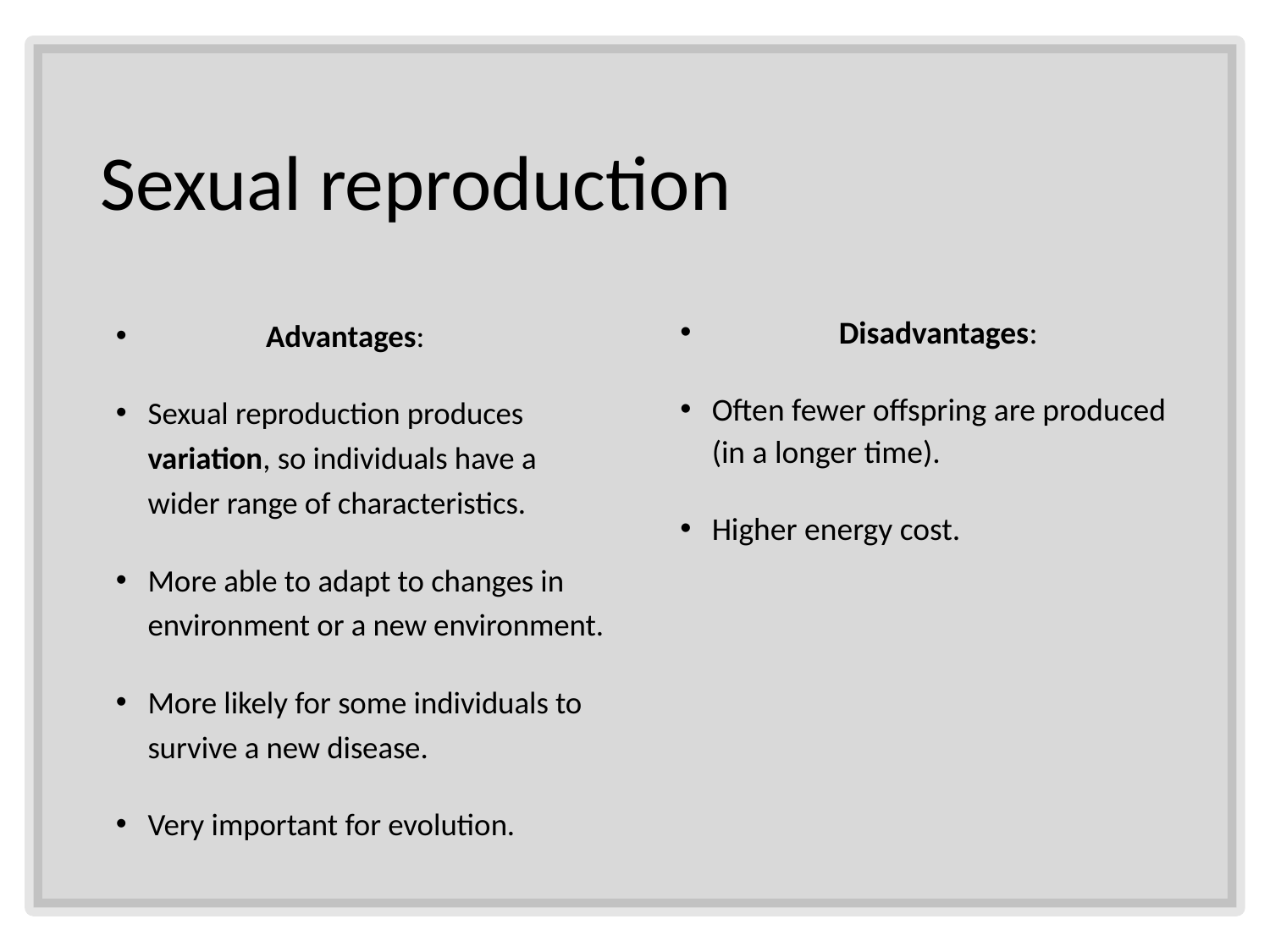

# Sexual reproduction
	Advantages:
Sexual reproduction produces variation, so individuals have a wider range of characteristics.
More able to adapt to changes in environment or a new environment.
More likely for some individuals to survive a new disease.
Very important for evolution.
	Disadvantages:
Often fewer offspring are produced (in a longer time).
Higher energy cost.